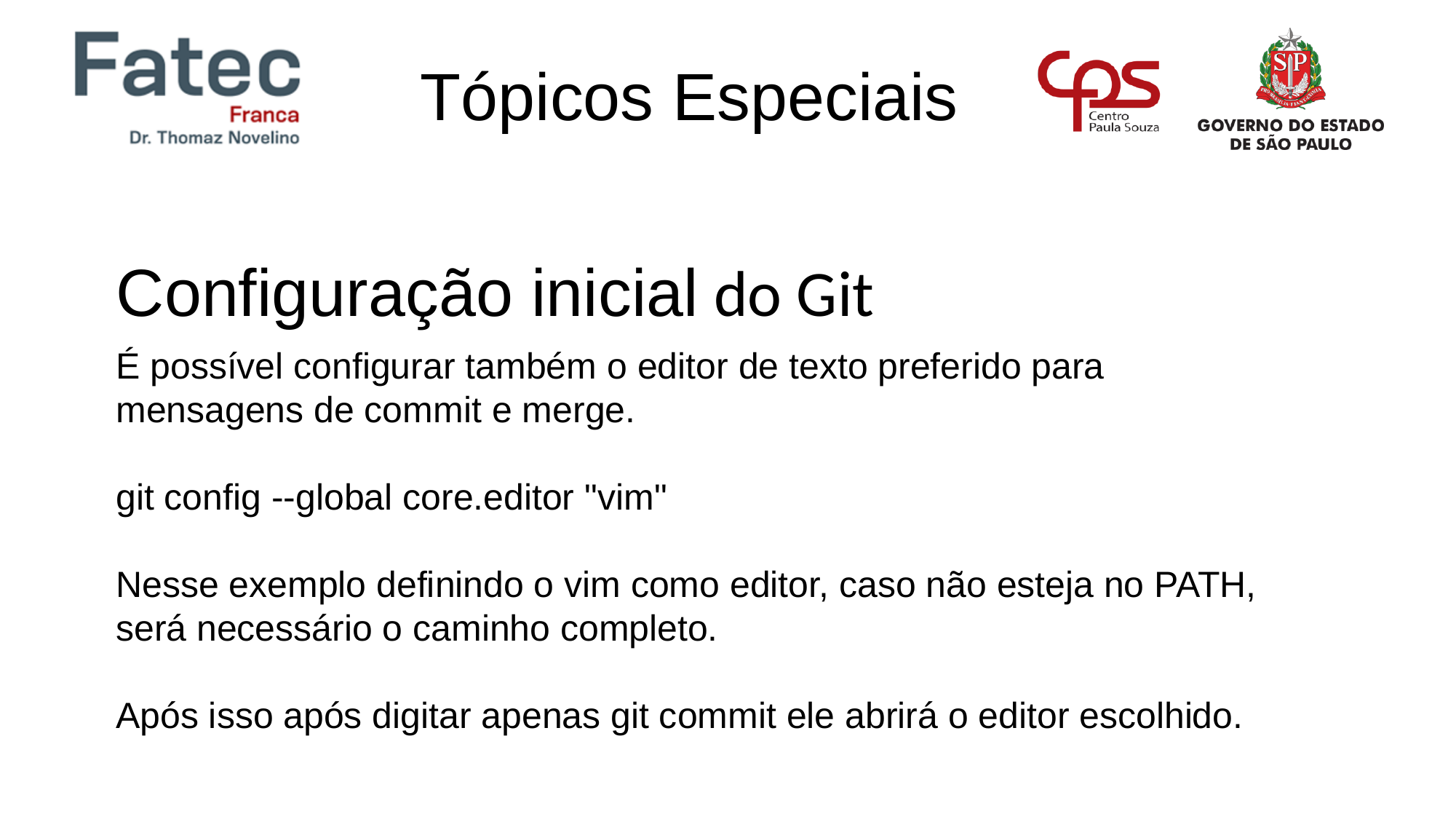

Configuração inicial do Git
É possível configurar também o editor de texto preferido para mensagens de commit e merge.

git config --global core.editor "vim"

Nesse exemplo definindo o vim como editor, caso não esteja no PATH, será necessário o caminho completo.

Após isso após digitar apenas git commit ele abrirá o editor escolhido.